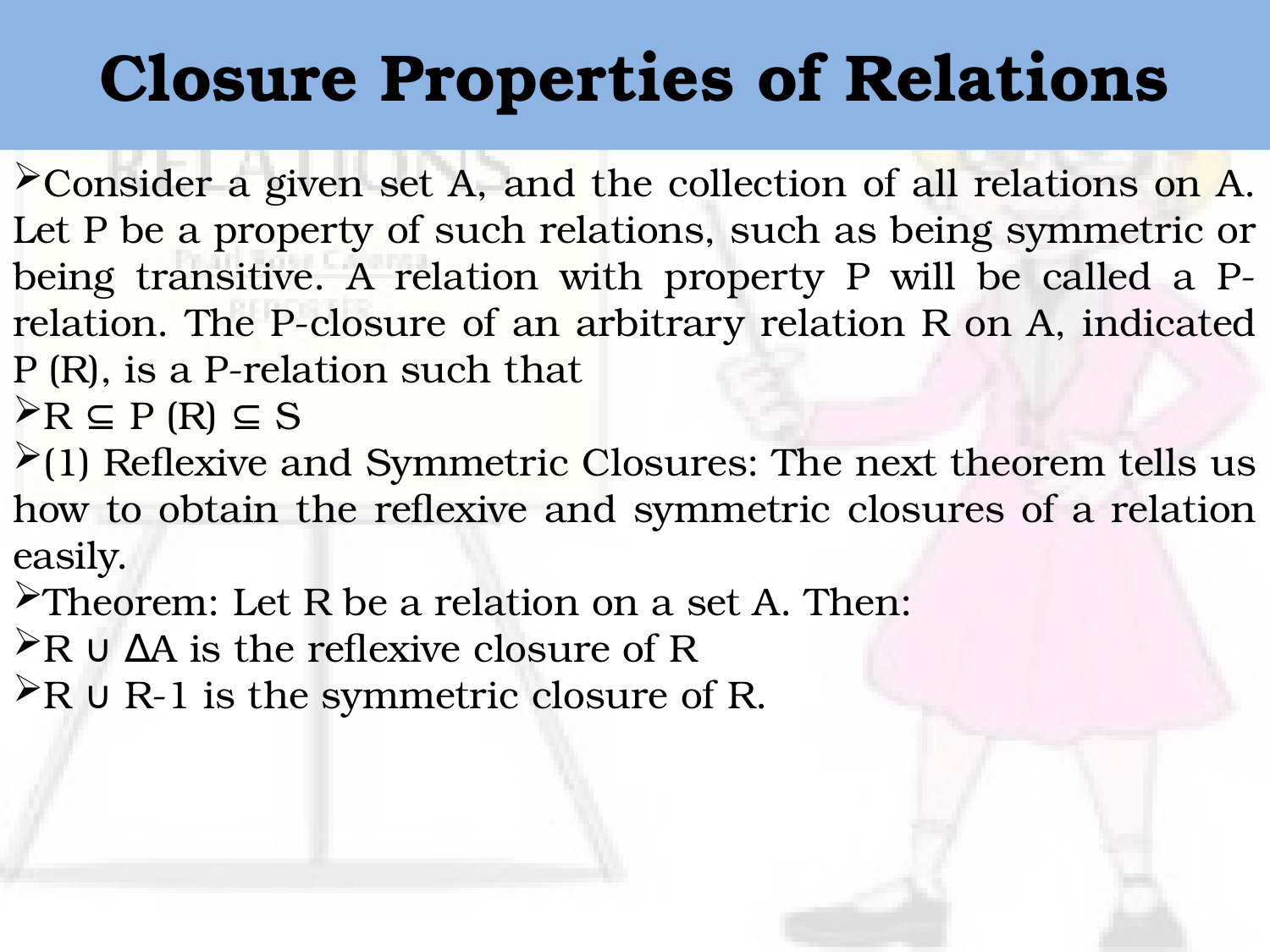

Closure Properties of Relations
Consider a given set A, and the collection of all relations on A. Let P be a property of such relations, such as being symmetric or being transitive. A relation with property P will be called a P-relation. The P-closure of an arbitrary relation R on A, indicated P (R), is a P-relation such that
R ⊆ P (R) ⊆ S
(1) Reflexive and Symmetric Closures: The next theorem tells us how to obtain the reflexive and symmetric closures of a relation easily.
Theorem: Let R be a relation on a set A. Then:
R ∪ ∆A is the reflexive closure of R
R ∪ R-1 is the symmetric closure of R.